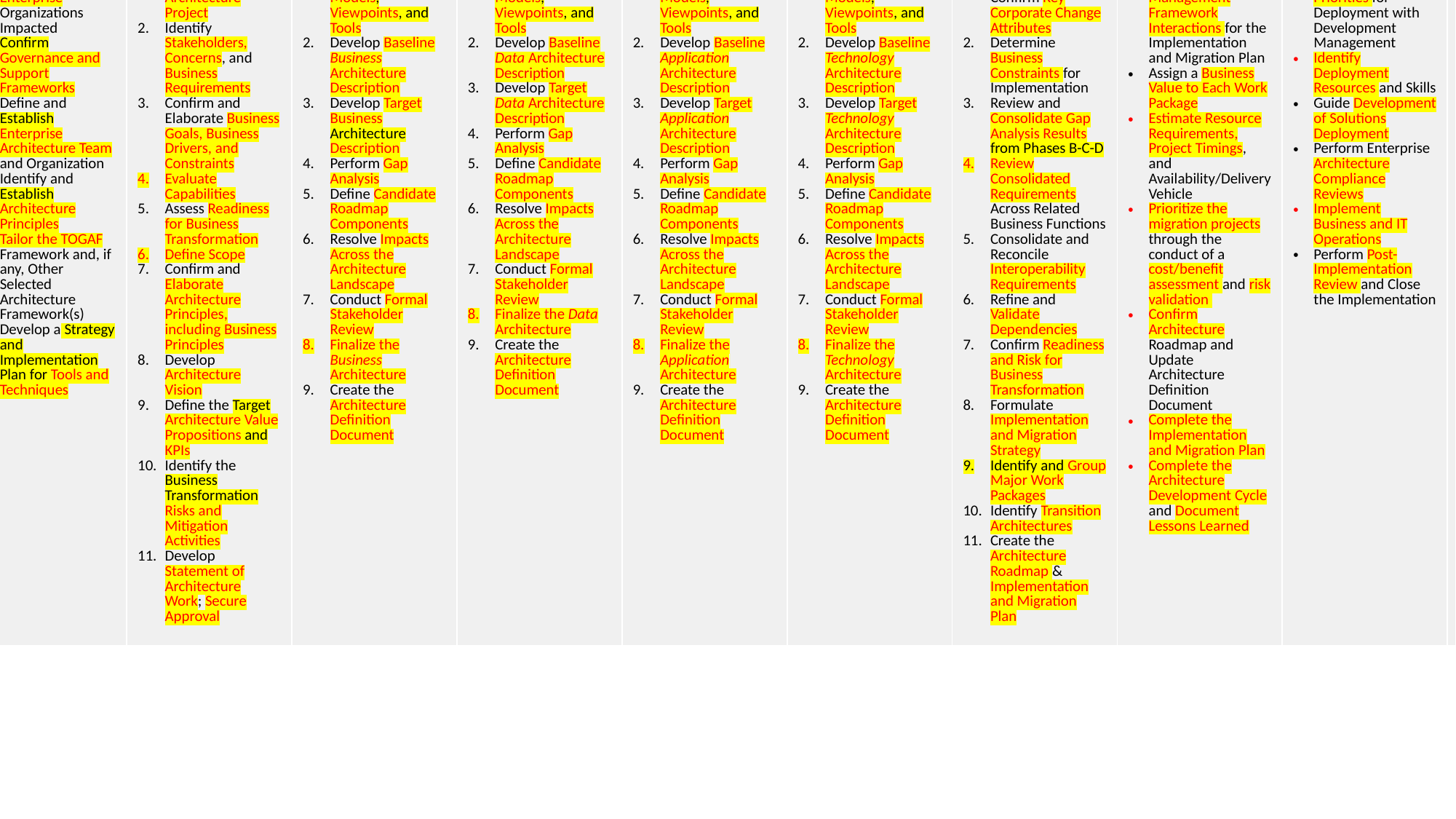

|  |  | A | B | C |  | D | E | F | G | H |
| --- | --- | --- | --- | --- | --- | --- | --- | --- | --- | --- |
| -> | PRELIMINARY | VISION | BUSINESS ARCHITECTURE | DATA ARCHITECTURE | APLICATION ARCHITECTURE | TECHNOLOGY ARCHITECTURE | OPPORTUNITIES & SOLUTIONS | MIGRATION PLANNING | IMPLEMENTATION GOVERNANCE | CHANGE MANAGEMENT |
| STEPS | Scope the Enterprise Organizations Impacted Confirm Governance and Support Frameworks Define and Establish Enterprise Architecture Team and Organization Identify and Establish Architecture Principles Tailor the TOGAF Framework and, if any, Other Selected Architecture Framework(s) Develop a Strategy and Implementation Plan for Tools and Techniques | Establish the Architecture Project Identify Stakeholders, Concerns, and Business Requirements Confirm and Elaborate Business Goals, Business Drivers, and Constraints Evaluate Capabilities Assess Readiness for Business Transformation Define Scope Confirm and Elaborate Architecture Principles, including Business Principles Develop Architecture Vision Define the Target Architecture Value Propositions and KPIs Identify the Business Transformation Risks and Mitigation Activities Develop Statement of Architecture Work; Secure Approval | Select Reference Models, Viewpoints, and Tools Develop Baseline Business Architecture Description Develop Target Business Architecture Description Perform Gap Analysis Define Candidate Roadmap Components Resolve Impacts Across the Architecture Landscape Conduct Formal Stakeholder Review Finalize the Business Architecture Create the Architecture Definition Document | Select Reference Models, Viewpoints, and Tools Develop Baseline Data Architecture Description Develop Target Data Architecture Description Perform Gap Analysis Define Candidate Roadmap Components Resolve Impacts Across the Architecture Landscape Conduct Formal Stakeholder Review Finalize the Data Architecture Create the Architecture Definition Document | Select Reference Models, Viewpoints, and Tools Develop Baseline Application Architecture Description Develop Target Application Architecture Description Perform Gap Analysis Define Candidate Roadmap Components Resolve Impacts Across the Architecture Landscape Conduct Formal Stakeholder Review Finalize the Application Architecture Create the Architecture Definition Document | Select Reference Models, Viewpoints, and Tools Develop Baseline Technology Architecture Description Develop Target Technology Architecture Description Perform Gap Analysis Define Candidate Roadmap Components Resolve Impacts Across the Architecture Landscape Conduct Formal Stakeholder Review Finalize the Technology Architecture Create the Architecture Definition Document | Determine/Confirm Key Corporate Change Attributes Determine Business Constraints for Implementation Review and Consolidate Gap Analysis Results from Phases B-C-D Review Consolidated Requirements Across Related Business Functions Consolidate and Reconcile Interoperability Requirements Refine and Validate Dependencies Confirm Readiness and Risk for Business Transformation Formulate Implementation and Migration Strategy Identify and Group Major Work Packages Identify Transition Architectures Create the Architecture Roadmap & Implementation and Migration Plan | Confirm Management Framework Interactions for the Implementation and Migration Plan Assign a Business Value to Each Work Package Estimate Resource Requirements, Project Timings, and Availability/Delivery Vehicle Prioritize the migration projects through the conduct of a cost/benefit assessment and risk validation Confirm Architecture Roadmap and Update Architecture Definition Document Complete the Implementation and Migration Plan Complete the Architecture Development Cycle and Document Lessons Learned | Confirm Scope and Priorities for Deployment with Development Management Identify Deployment Resources and Skills Guide Development of Solutions Deployment Perform Enterprise Architecture Compliance Reviews Implement Business and IT Operations Perform Post-Implementation Review and Close the Implementation | Establish Value Realization Process Deploy Monitoring Tools Manage Risks Provide Analysis for Architecture Change Management Develop Change Requirements to Meet Performance Targets Manage Governance Process Activate the Process to Implement Change |